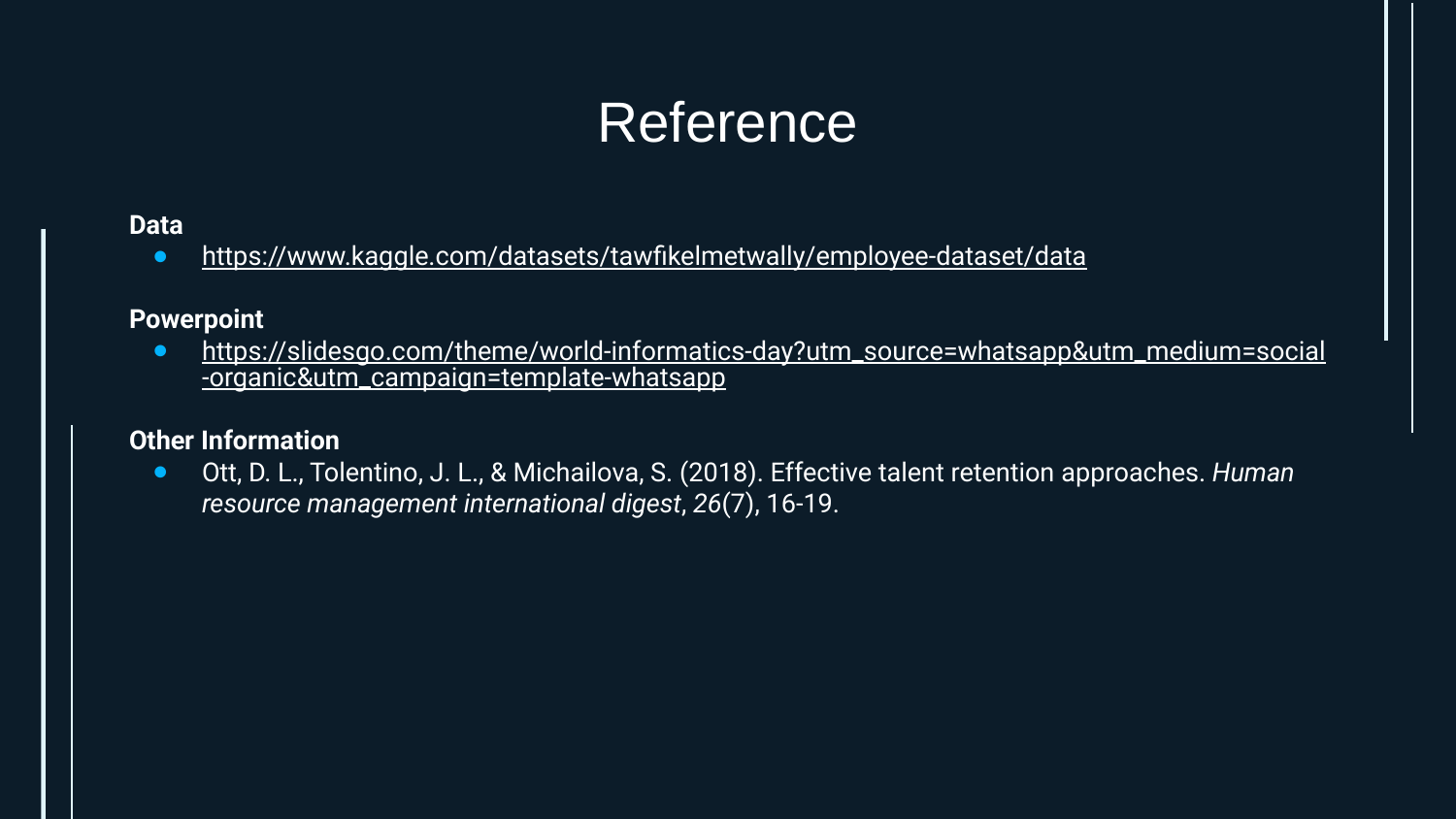

# Reference
Data
https://www.kaggle.com/datasets/tawfikelmetwally/employee-dataset/data

Powerpoint
https://slidesgo.com/theme/world-informatics-day?utm_source=whatsapp&utm_medium=social-organic&utm_campaign=template-whatsapp

Other Information
Ott, D. L., Tolentino, J. L., & Michailova, S. (2018). Effective talent retention approaches. Human resource management international digest, 26(7), 16-19.